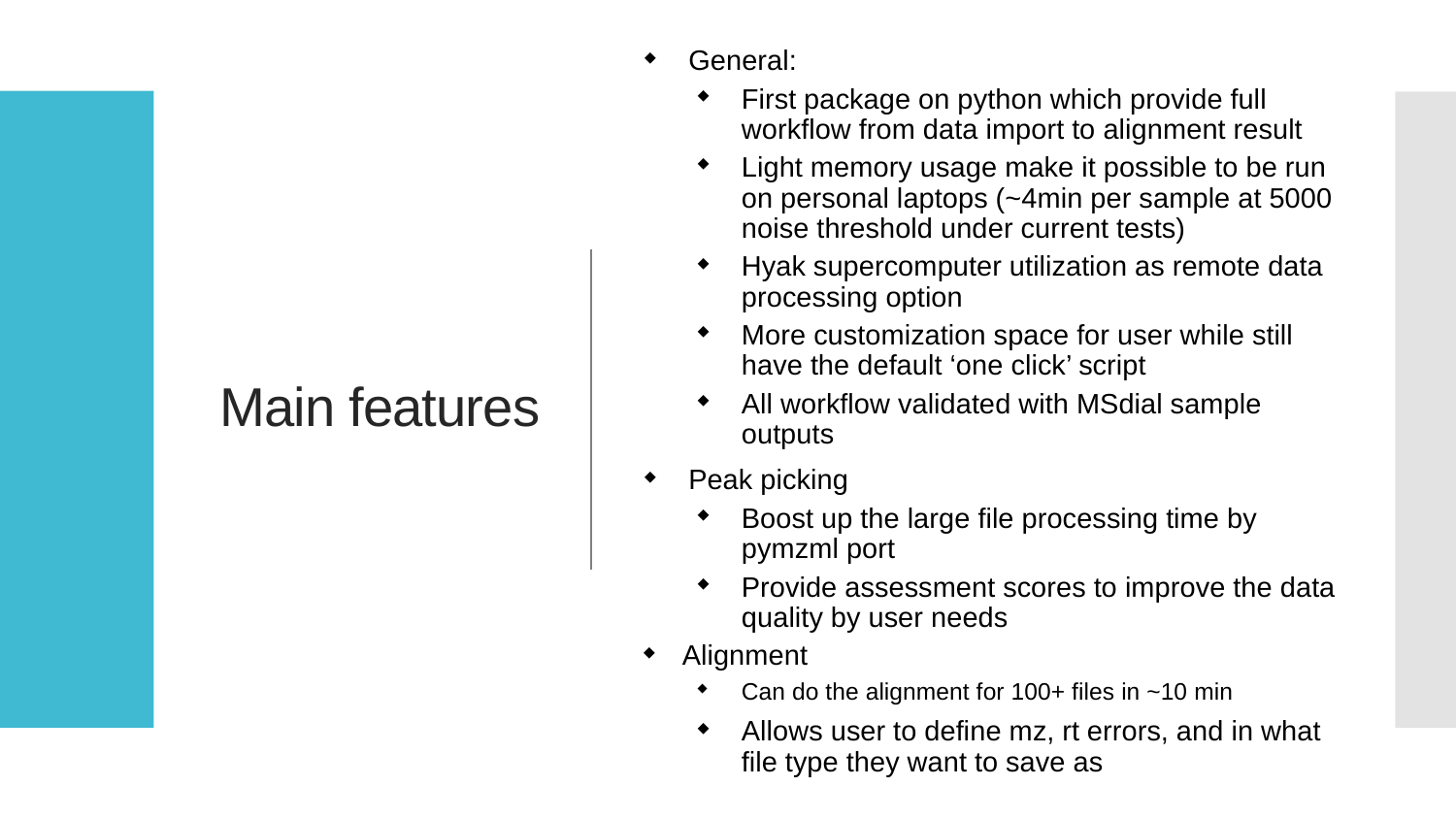

General:
First package on python which provide full workflow from data import to alignment result
Light memory usage make it possible to be run on personal laptops (~4min per sample at 5000 noise threshold under current tests)
Hyak supercomputer utilization as remote data processing option
More customization space for user while still have the default ‘one click’ script
All workflow validated with MSdial sample outputs
Peak picking
Boost up the large file processing time by pymzml port
Provide assessment scores to improve the data quality by user needs
Alignment
Can do the alignment for 100+ files in ~10 min
Allows user to define mz, rt errors, and in what file type they want to save as

# Main features